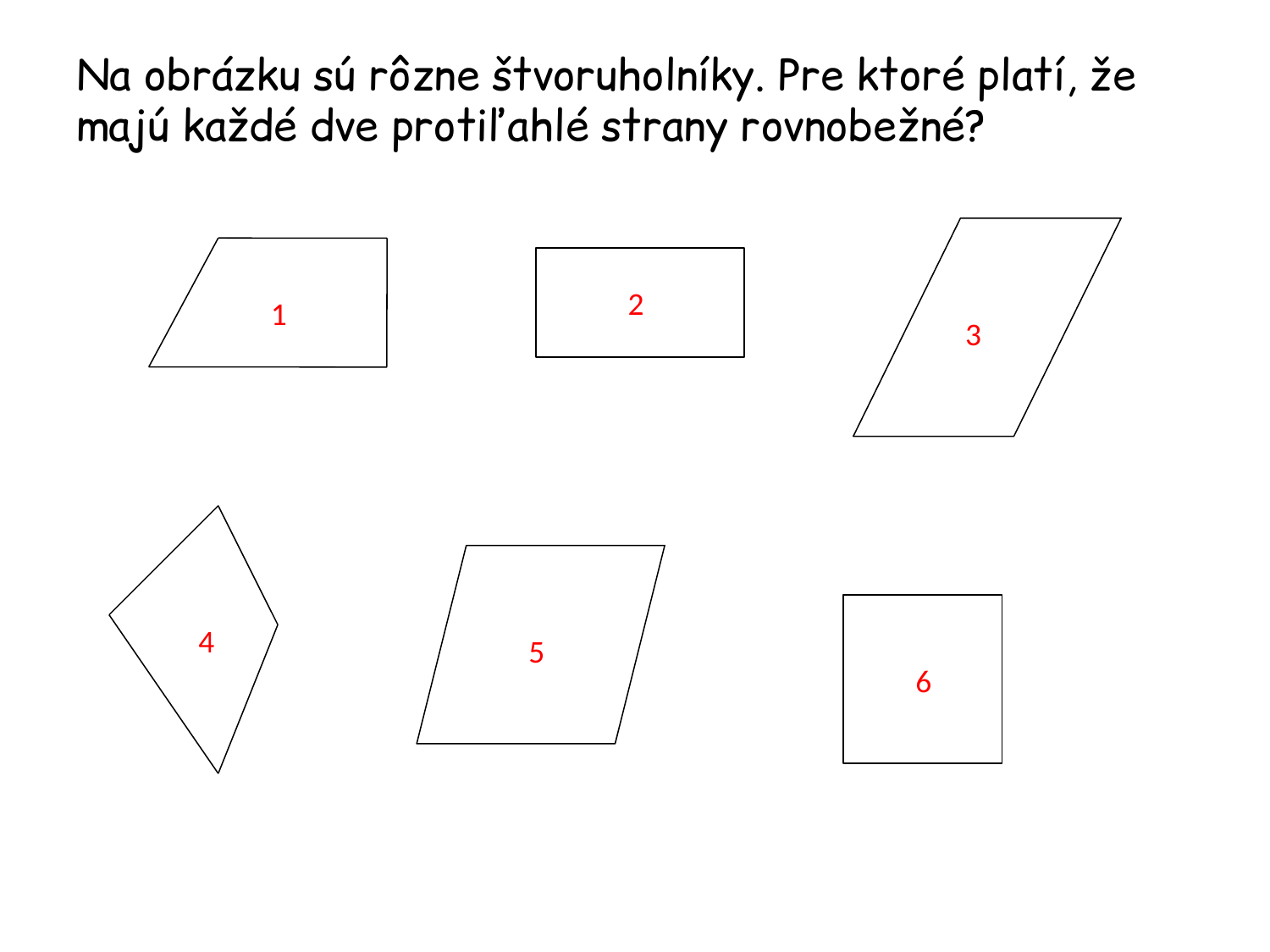

# Na obrázku sú rôzne štvoruholníky. Pre ktoré platí, že majú každé dve protiľahlé strany rovnobežné?

2
1
3

4
5
6